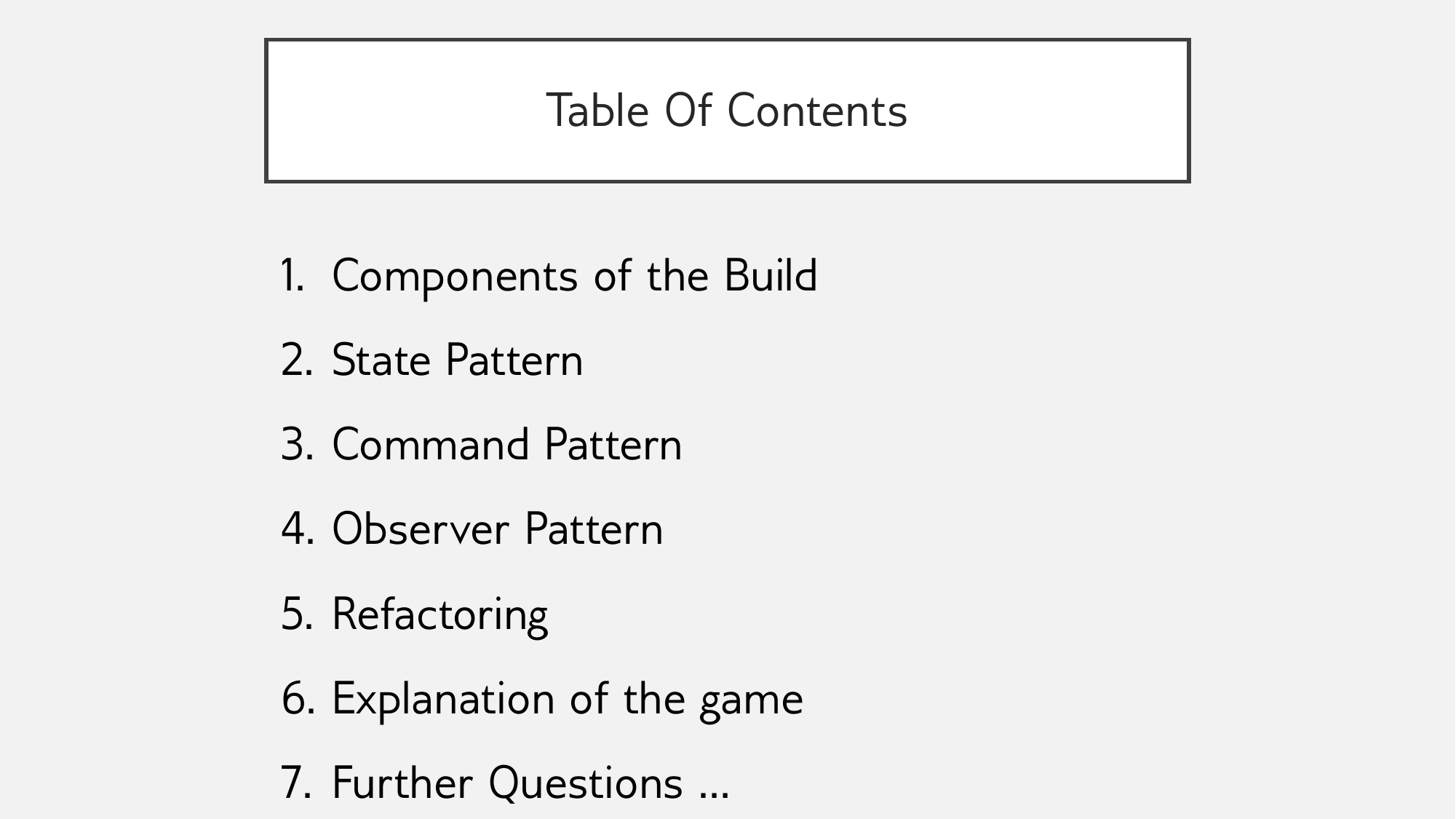

# Table Of Contents
Components of the Build
State Pattern
Command Pattern
Observer Pattern
Refactoring
Explanation of the game
Further Questions …